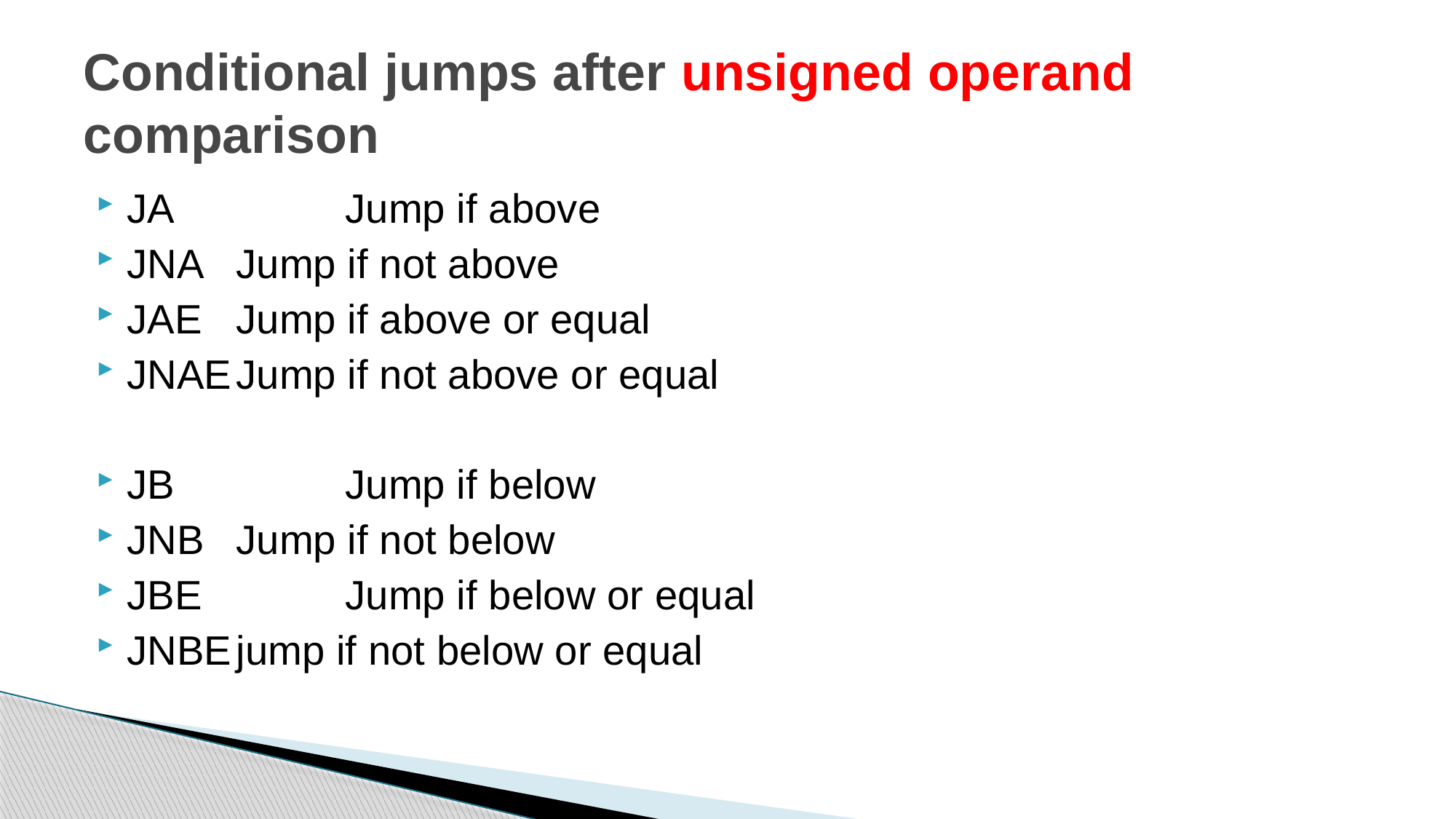

# Conditional jumps after unsigned operand comparison
JA		Jump if above
JNA	Jump if not above
JAE 	Jump if above or equal
JNAE	Jump if not above or equal

JB		Jump if below
JNB	Jump if not below
JBE		Jump if below or equal
JNBE	jump if not below or equal